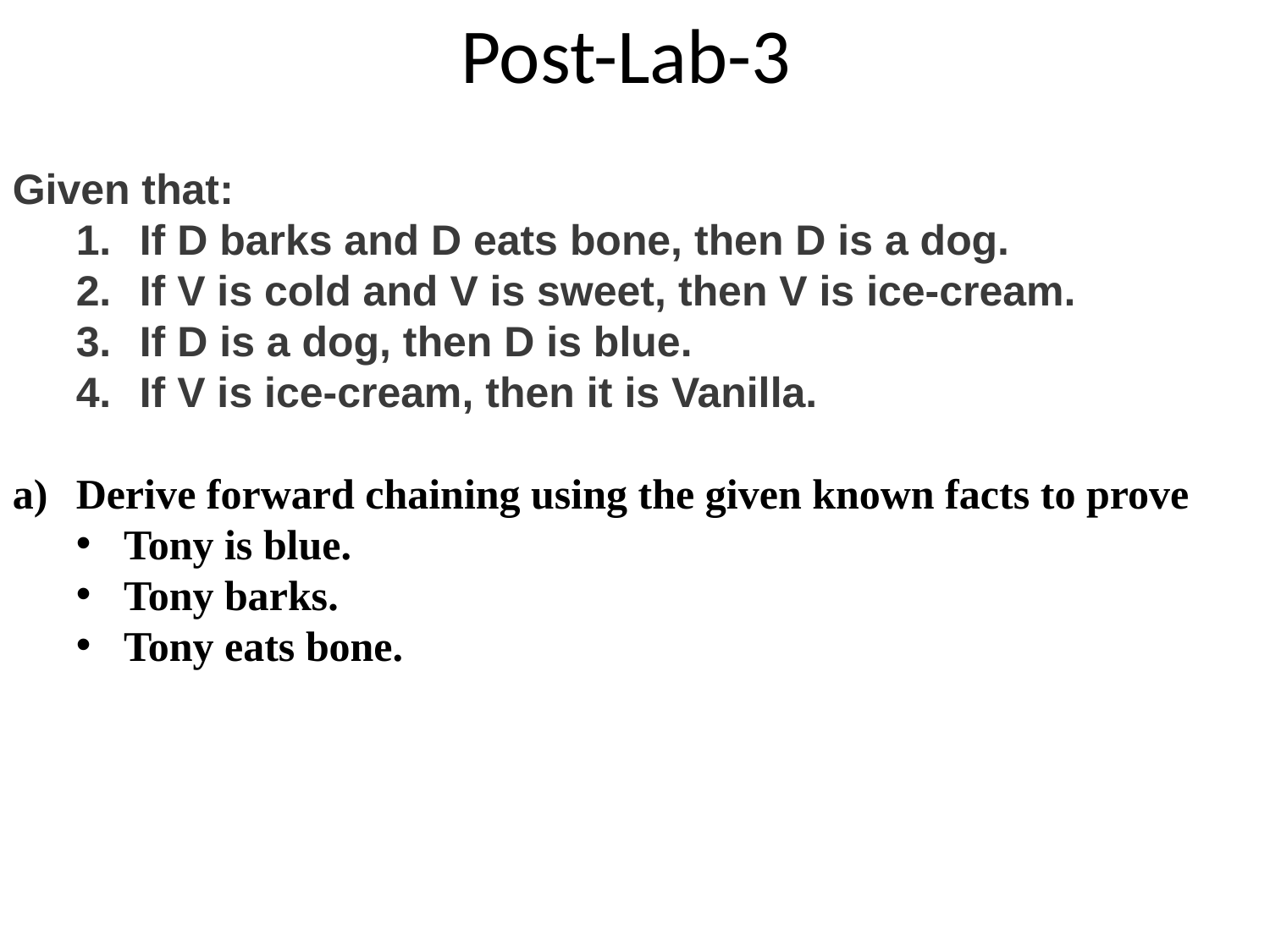

Post-Lab-3
Given that:
If D barks and D eats bone, then D is a dog.
If V is cold and V is sweet, then V is ice-cream.
If D is a dog, then D is blue.
If V is ice-cream, then it is Vanilla.

Derive forward chaining using the given known facts to prove
Tony is blue.
Tony barks.
Tony eats bone.